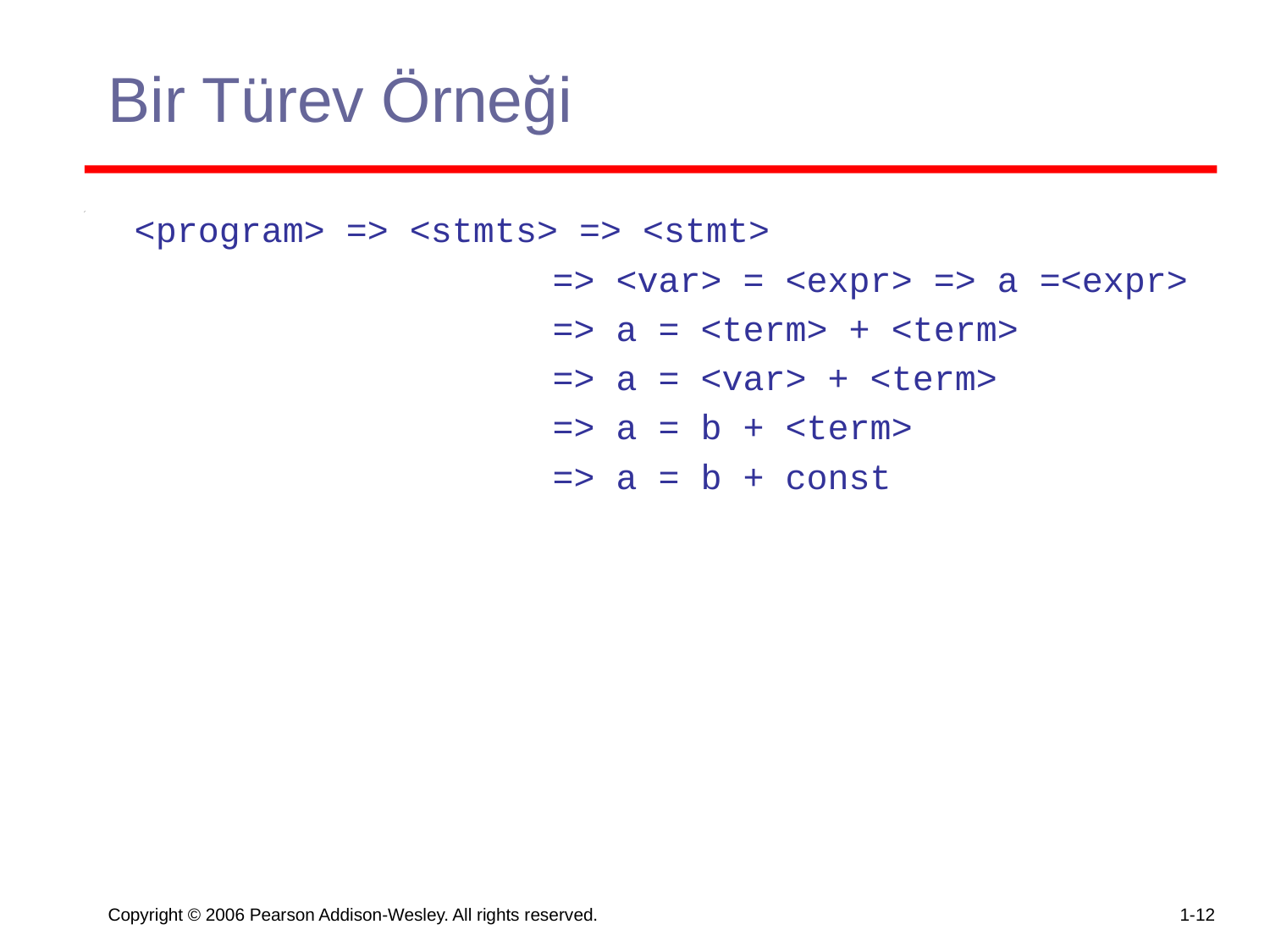

# Bir Türev Örneği
	<program> => <stmts> => <stmt>
                      => <var> = <expr> => a =<expr>
                      => a = <term> + <term>
                      => a = <var> + <term>
                      => a = b + <term>
                      => a = b + const
Copyright © 2006 Pearson Addison-Wesley. All rights reserved.
1-12